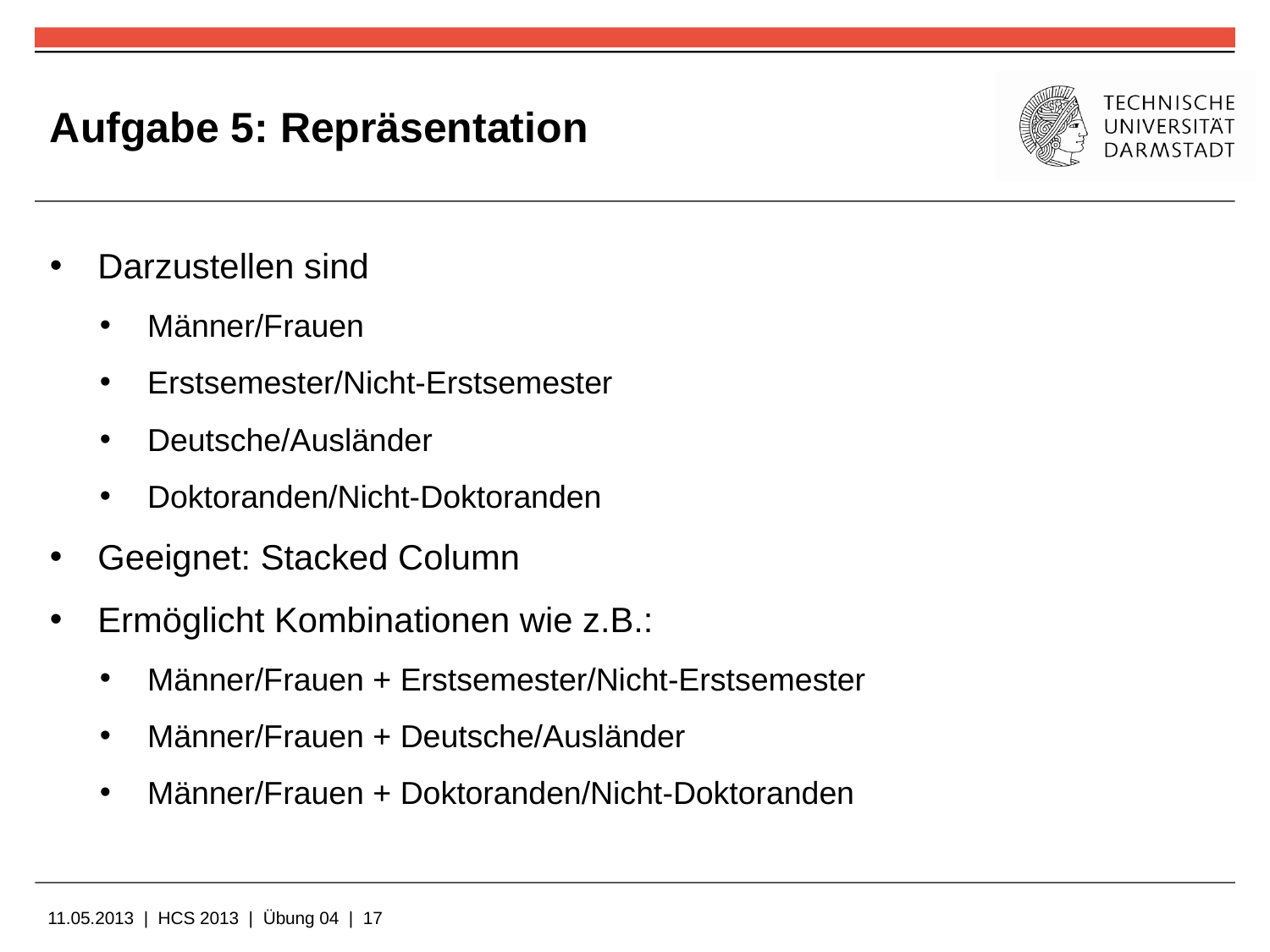

# Aufgabe 5: Repräsentation
Darzustellen sind
Männer/Frauen
Erstsemester/Nicht-Erstsemester
Deutsche/Ausländer
Doktoranden/Nicht-Doktoranden
Geeignet: Stacked Column
Ermöglicht Kombinationen wie z.B.:
Männer/Frauen + Erstsemester/Nicht-Erstsemester
Männer/Frauen + Deutsche/Ausländer
Männer/Frauen + Doktoranden/Nicht-Doktoranden